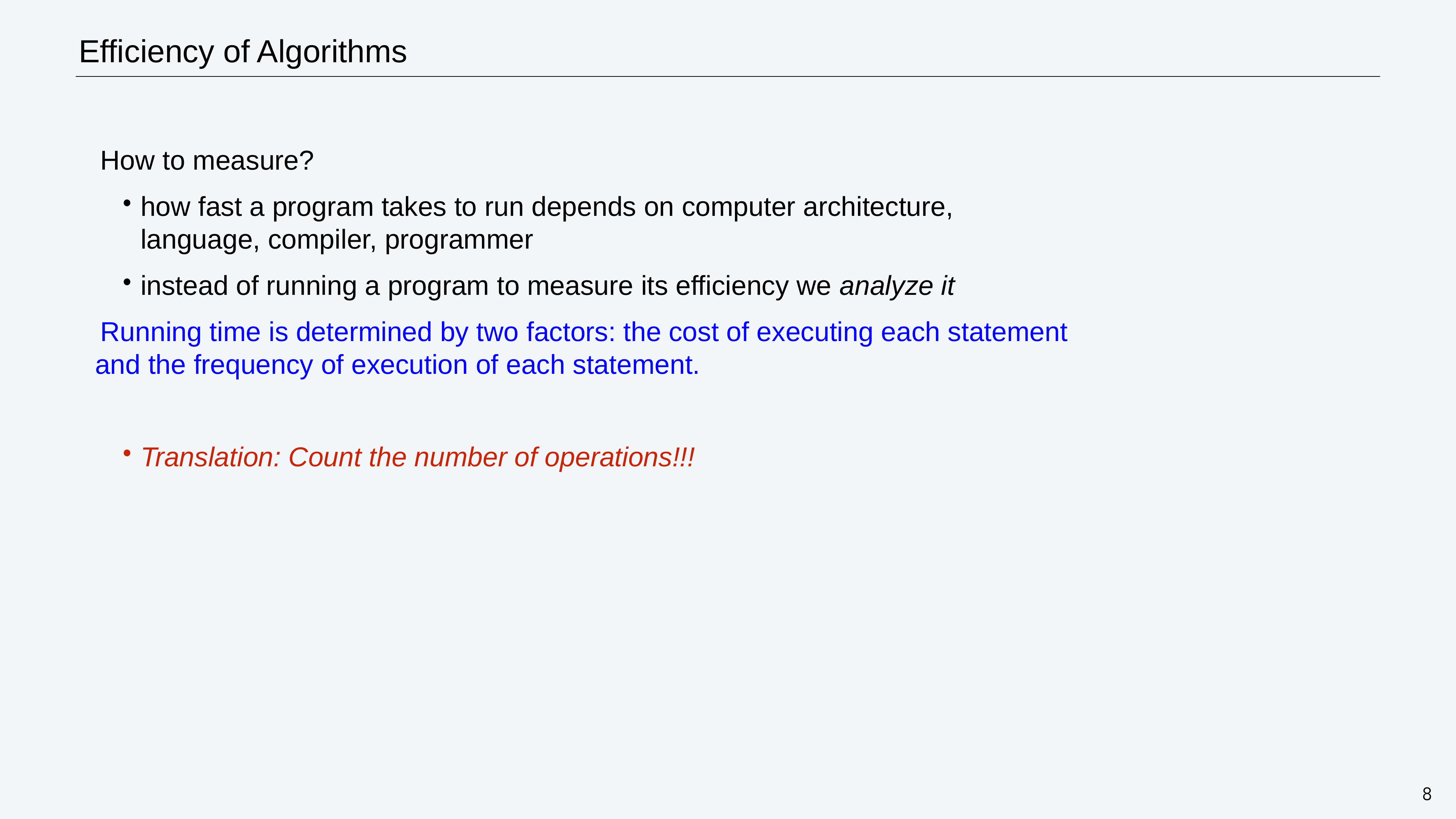

CS111: Centeno-Trees
# Efficiency of Algorithms
How to measure?
how fast a program takes to run depends on computer architecture, language, compiler, programmer
instead of running a program to measure its efficiency we analyze it
Running time is determined by two factors: the cost of executing each statement and the frequency of execution of each statement.

Translation: Count the number of operations!!!
8